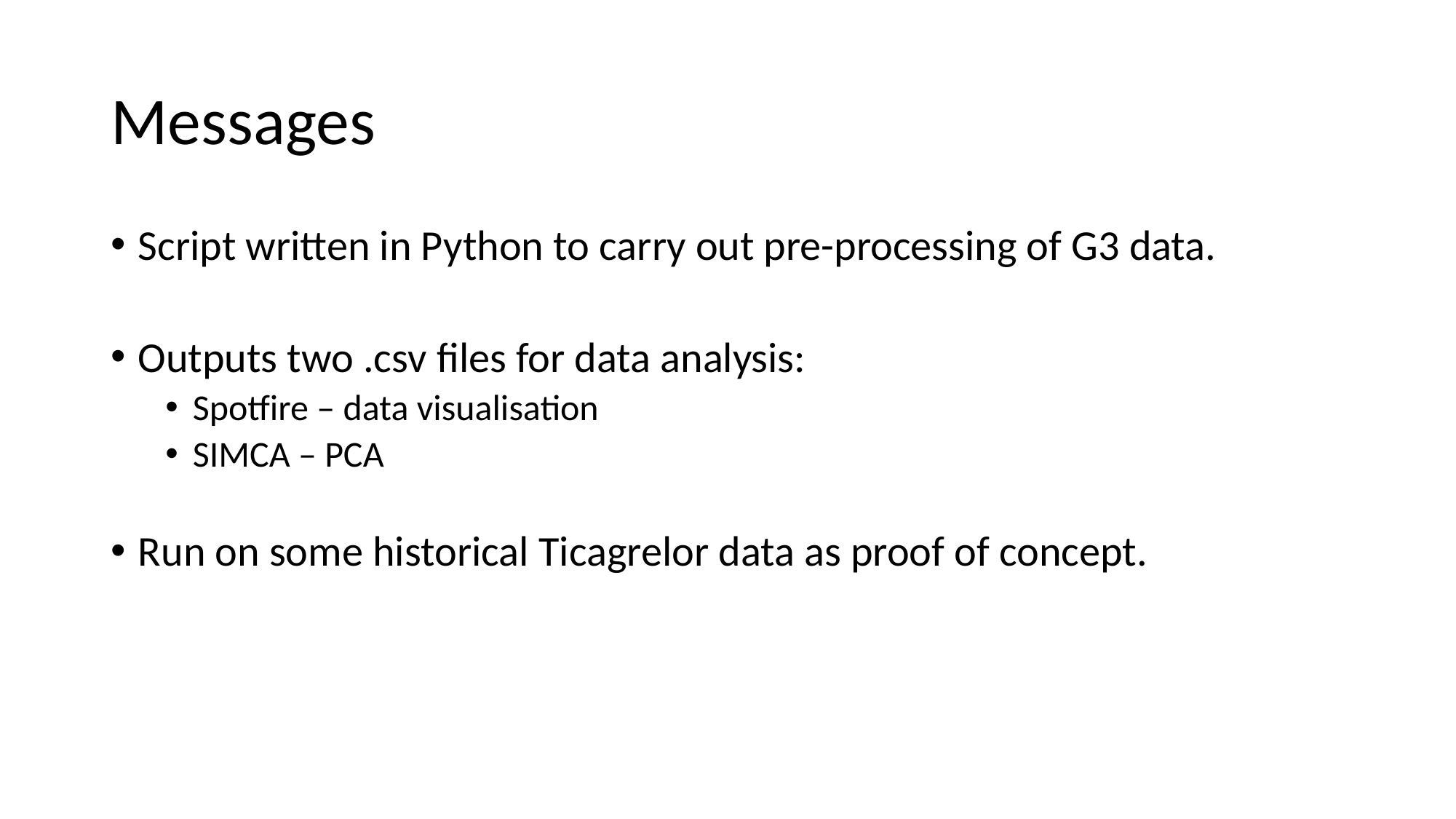

# Messages
Script written in Python to carry out pre-processing of G3 data.
Outputs two .csv files for data analysis:
Spotfire – data visualisation
SIMCA – PCA
Run on some historical Ticagrelor data as proof of concept.